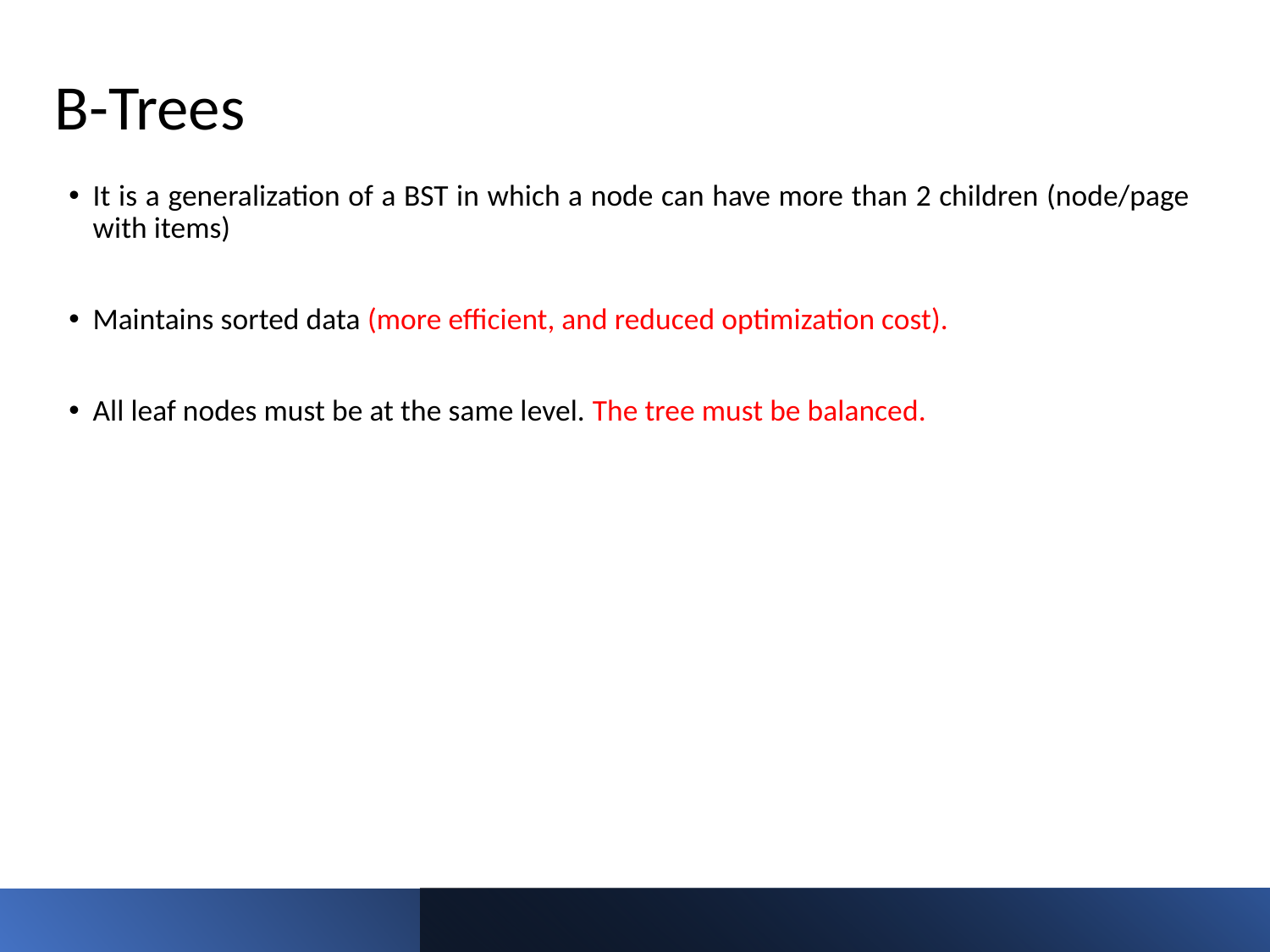

# B-Trees
It is a generalization of a BST in which a node can have more than 2 children (node/page with items)

Maintains sorted data (more efficient, and reduced optimization cost).

All leaf nodes must be at the same level. The tree must be balanced.